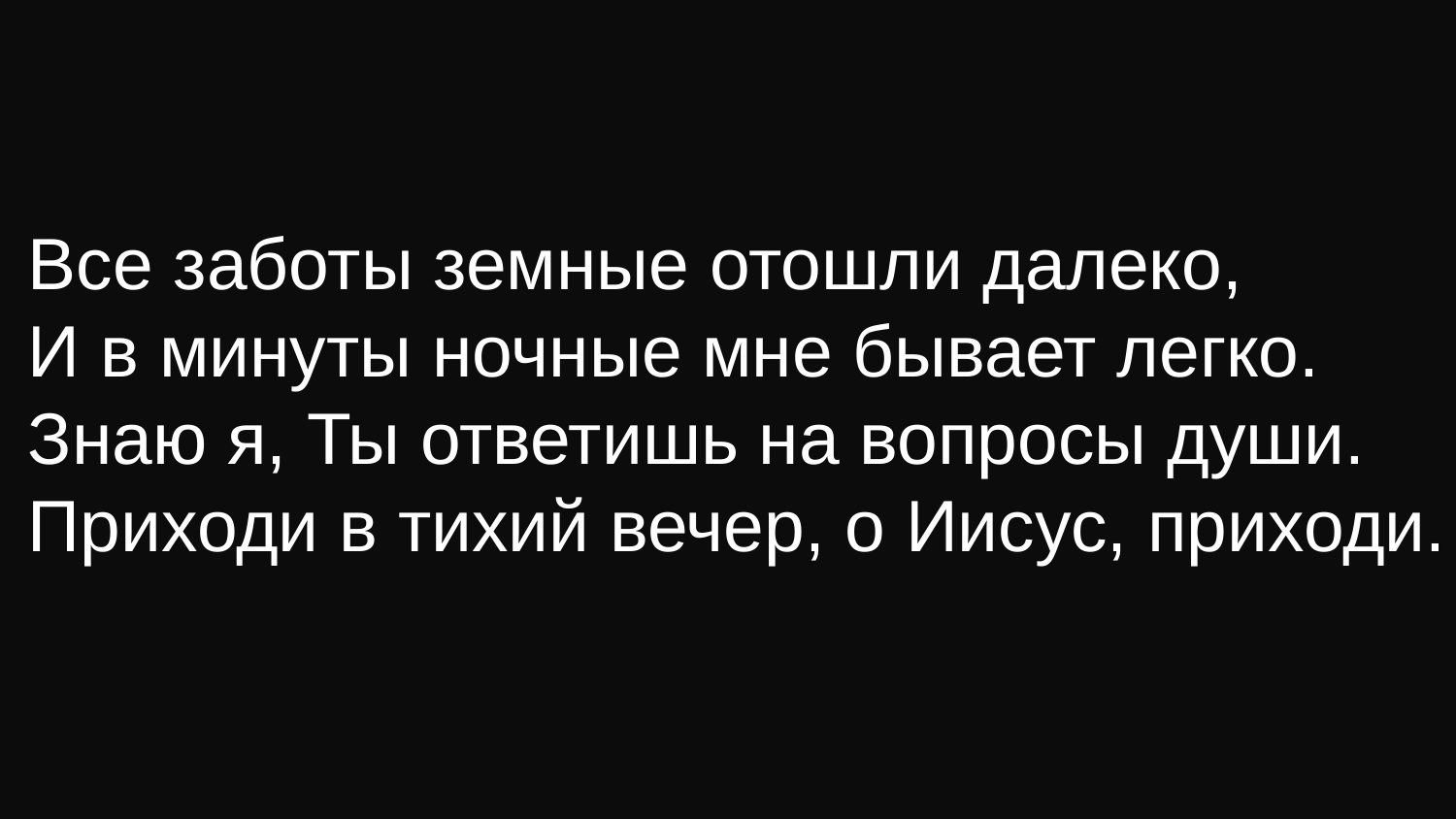

Все заботы земные отошли далеко,
И в минуты ночные мне бывает легко.
Знаю я, Ты ответишь на вопросы души.
Приходи в тихий вечер, о Иисус, приходи.